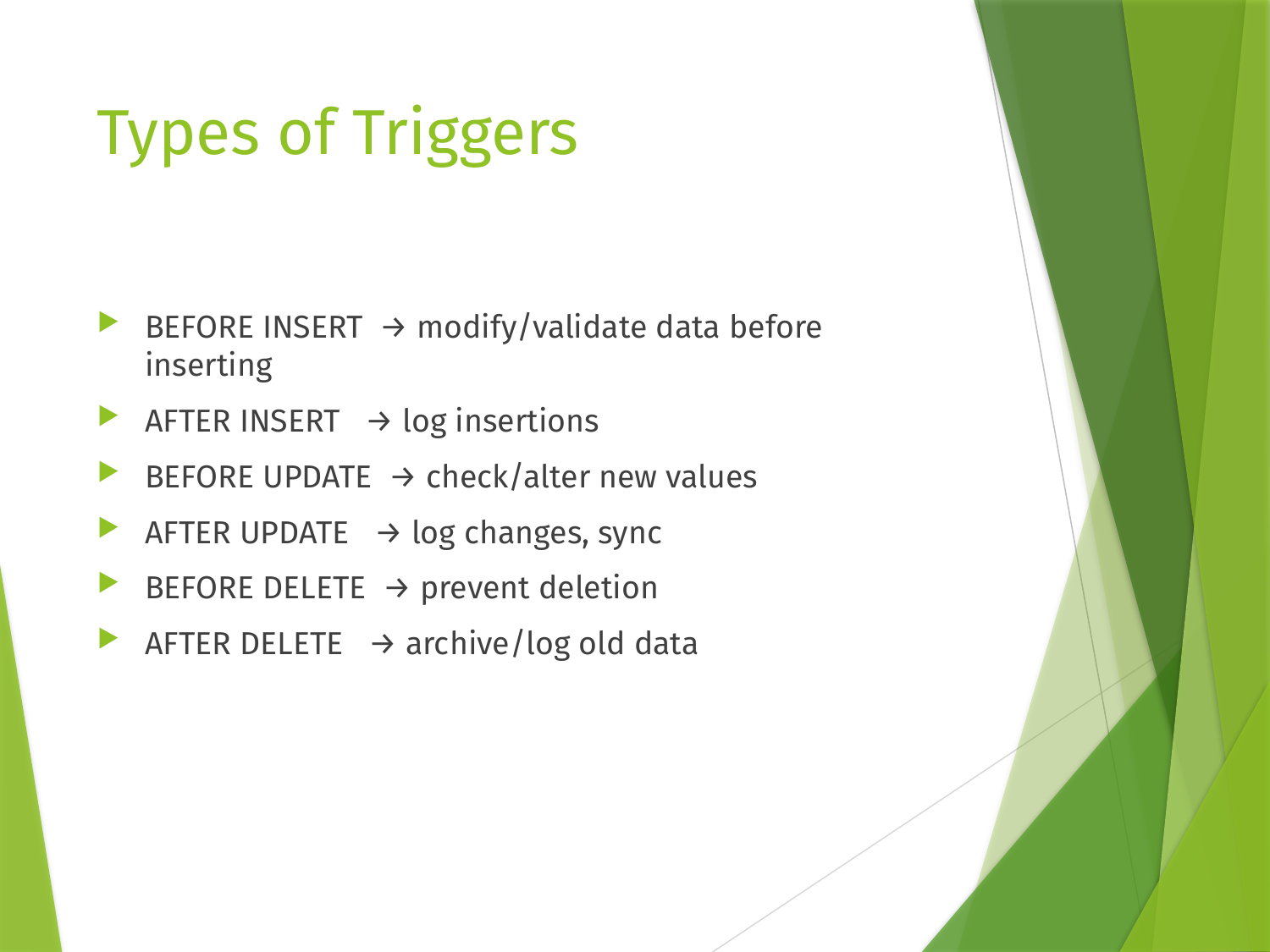

# Types of Triggers
BEFORE INSERT  → modify/validate data before inserting
AFTER INSERT   → log insertions
BEFORE UPDATE  → check/alter new values
AFTER UPDATE   → log changes, sync
BEFORE DELETE  → prevent deletion
AFTER DELETE   → archive/log old data